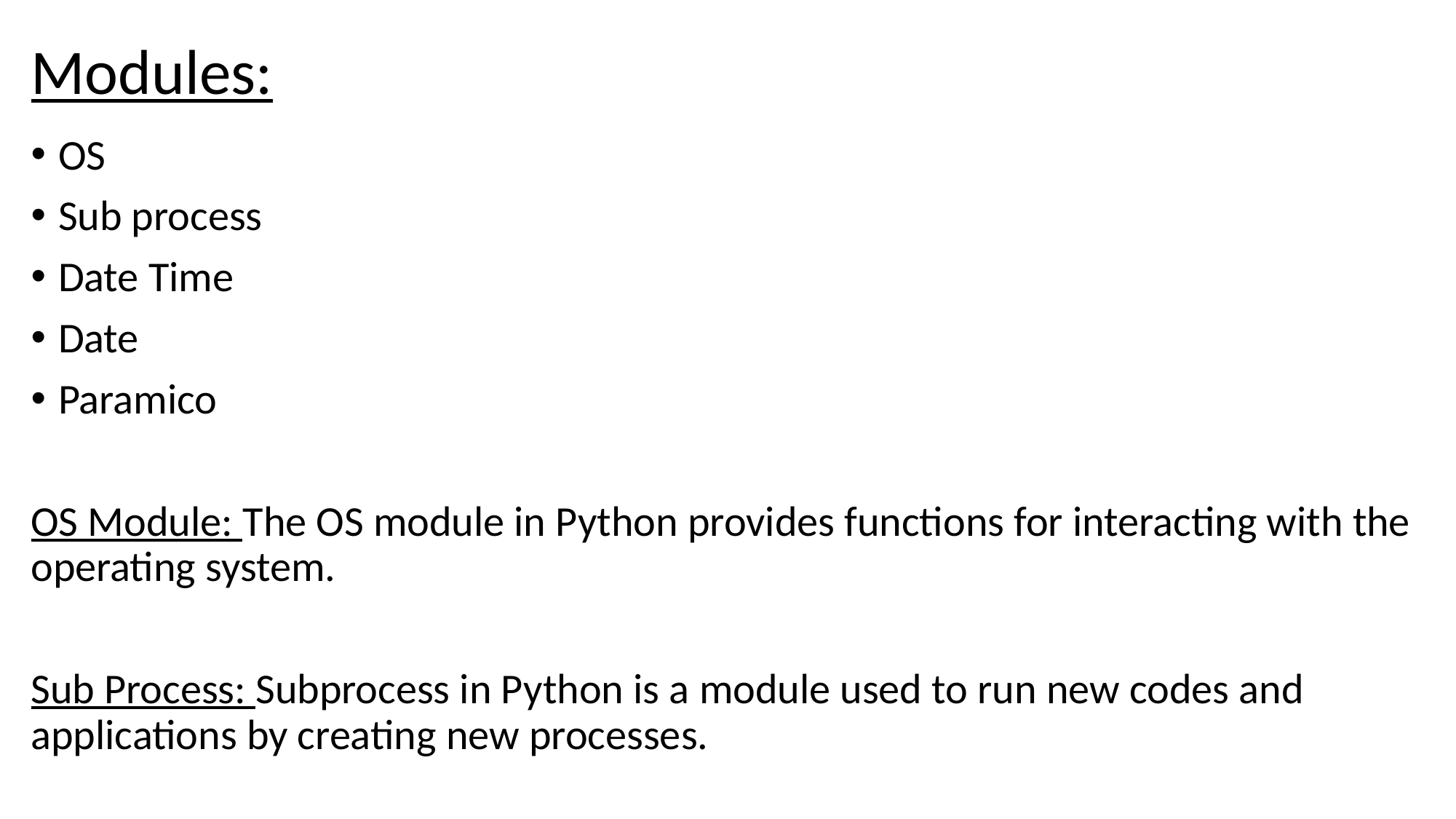

# Modules:
OS
Sub process
Date Time
Date
Paramico

OS Module: The OS module in Python provides functions for interacting with the operating system.

Sub Process: Subprocess in Python is a module used to run new codes and applications by creating new processes.